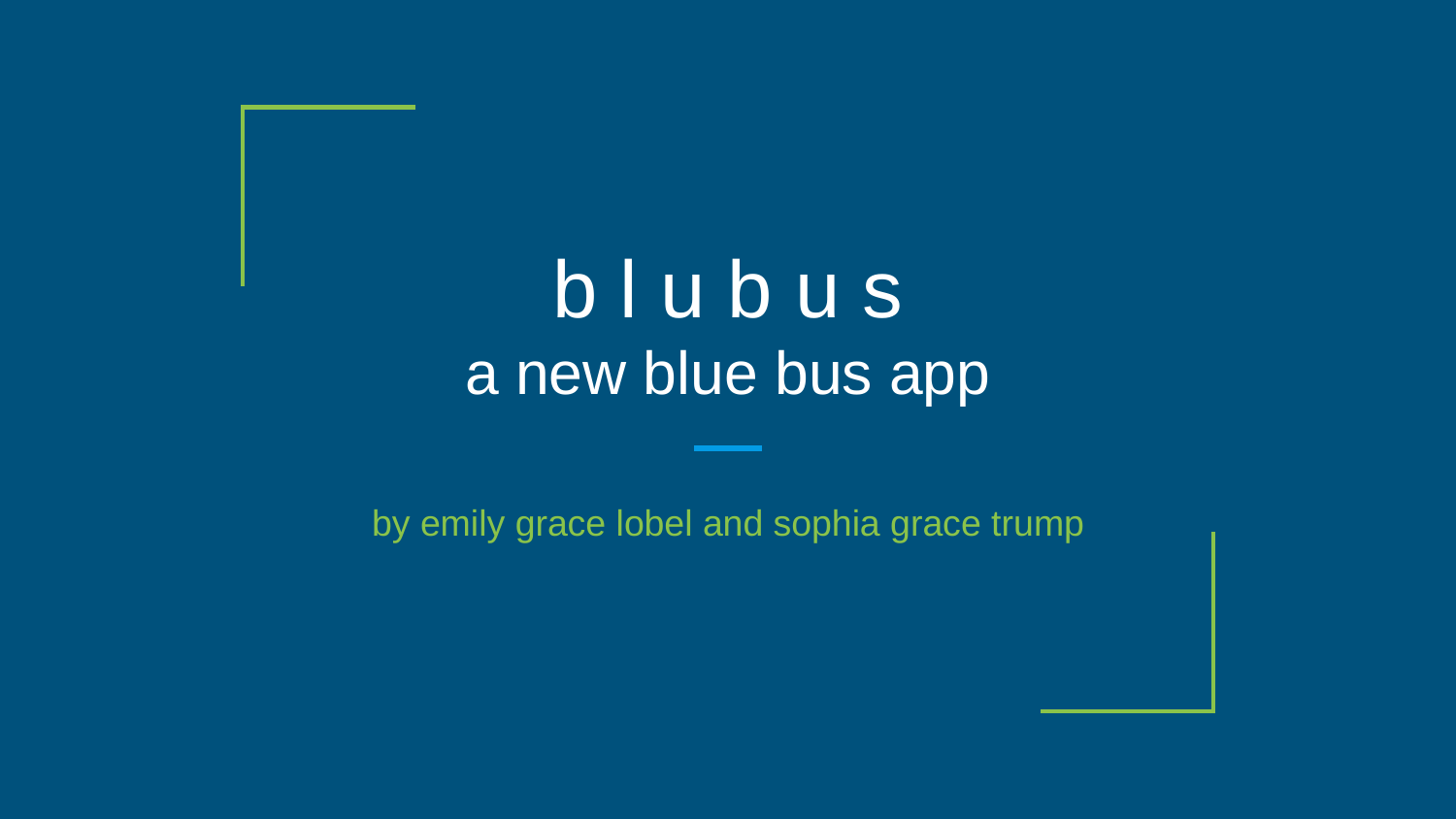

# b l u b u s
a new blue bus app
by emily grace lobel and sophia grace trump